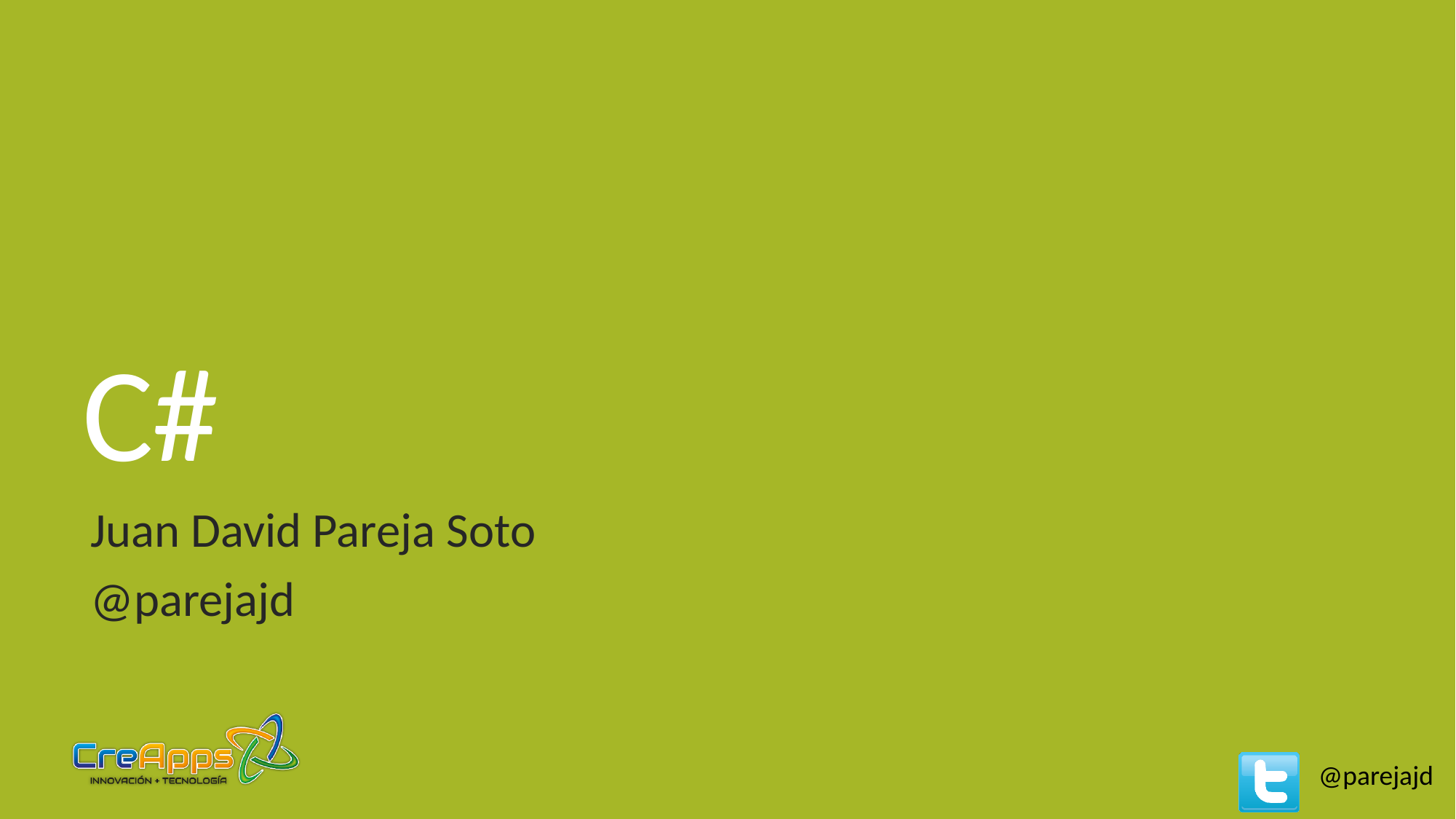

# C#
Juan David Pareja Soto
@parejajd